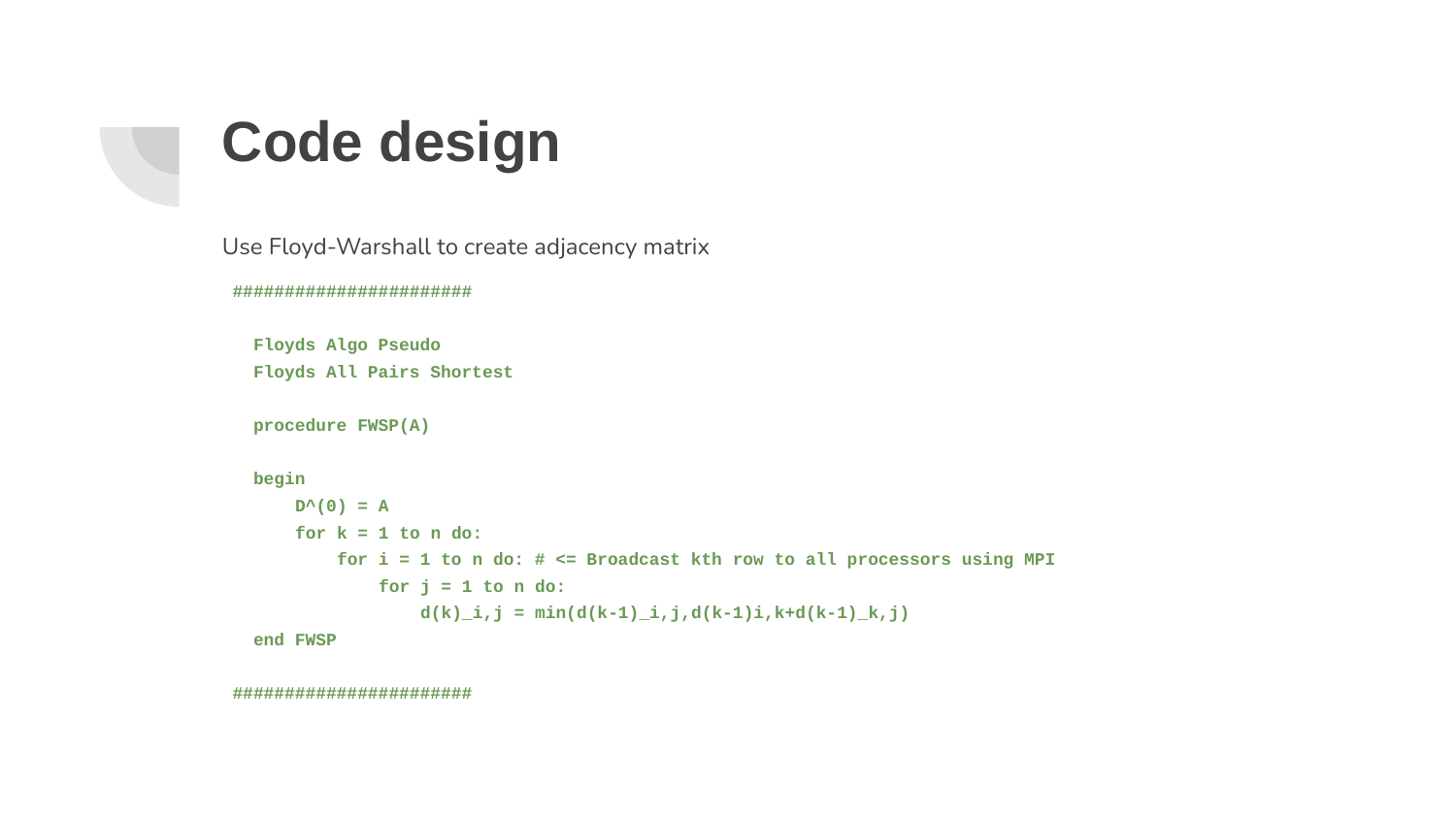

# Code design
Use Floyd-Warshall to create adjacency matrix
 #######################

   Floyds Algo Pseudo
   Floyds All Pairs Shortest

   procedure FWSP(A)

   begin
       D^(0) = A
       for k = 1 to n do:
           for i = 1 to n do: # <= Broadcast kth row to all processors using MPI
               for j = 1 to n do:
                   d(k)_i,j = min(d(k-1)_i,j,d(k-1)i,k+d(k-1)_k,j)
   end FWSP

 #######################